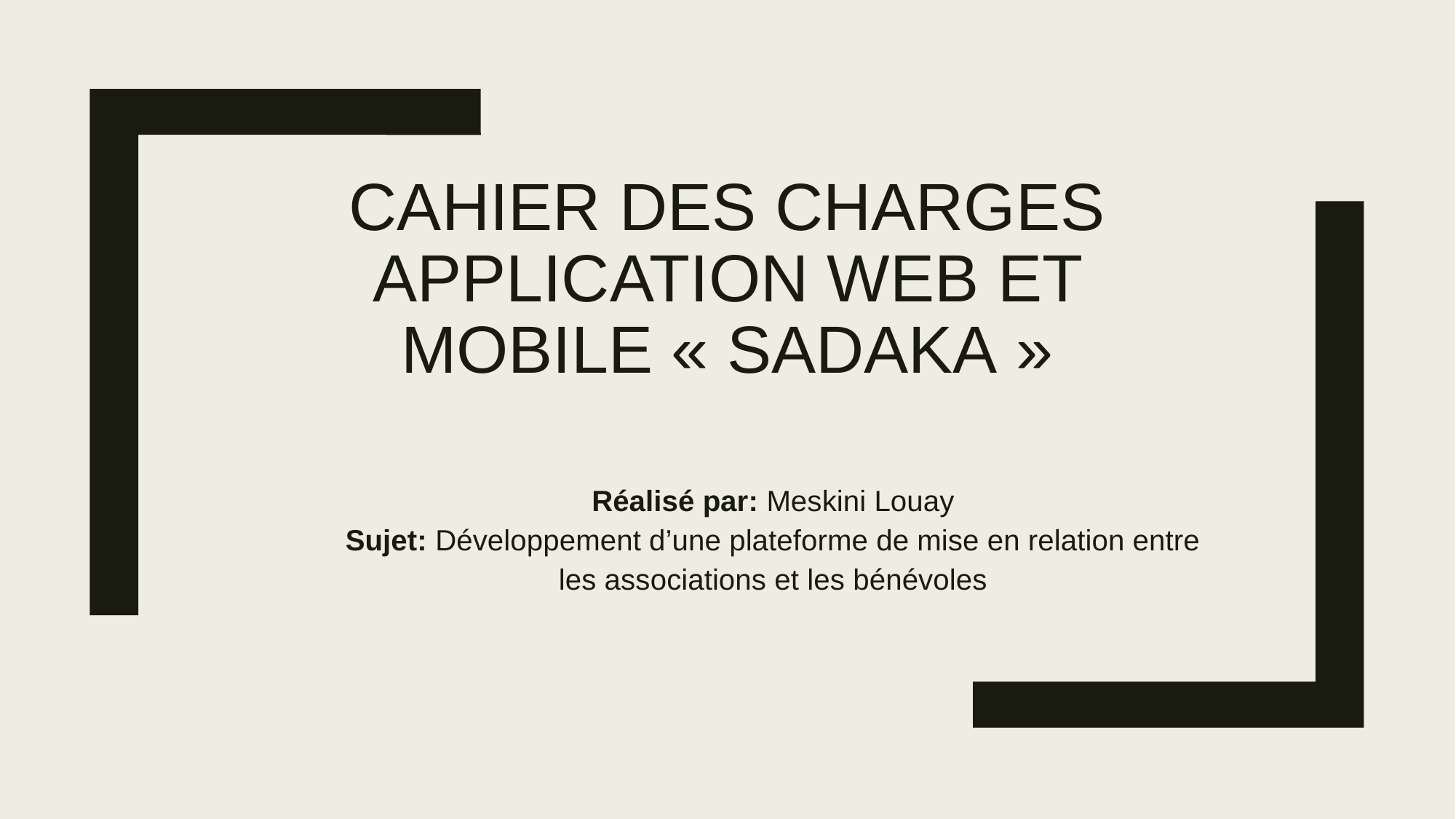

# Cahier des charges Application web et mobile « SADAKA »
Réalisé par: Meskini Louay
Sujet: Développement d’une plateforme de mise en relation entre les associations et les bénévoles